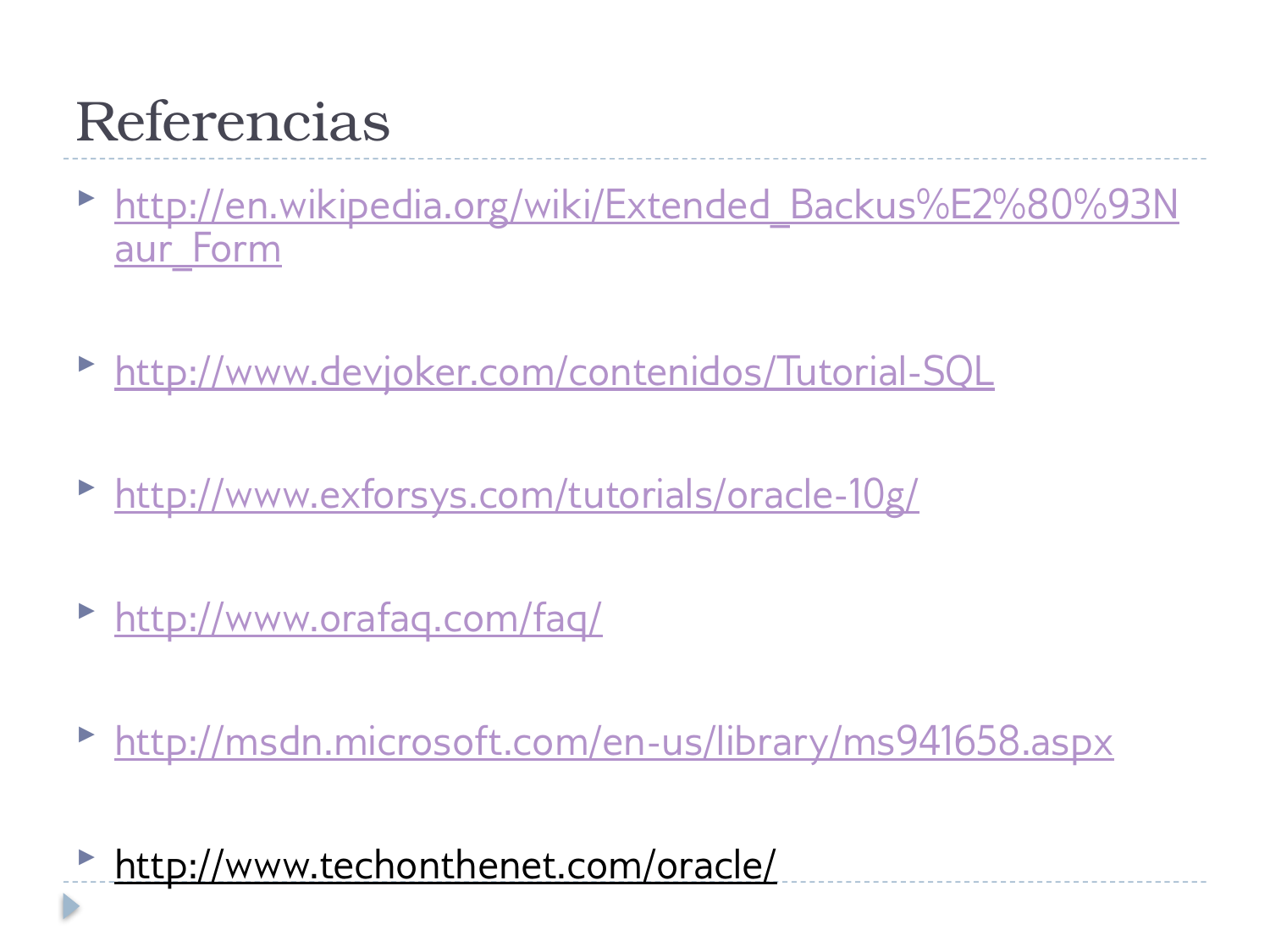

# Referencias
http://en.wikipedia.org/wiki/Extended_Backus%E2%80%93Naur_Form

http://www.devjoker.com/contenidos/Tutorial-SQL

http://www.exforsys.com/tutorials/oracle-10g/

http://www.orafaq.com/faq/

http://msdn.microsoft.com/en-us/library/ms941658.aspx

http://www.techonthenet.com/oracle/